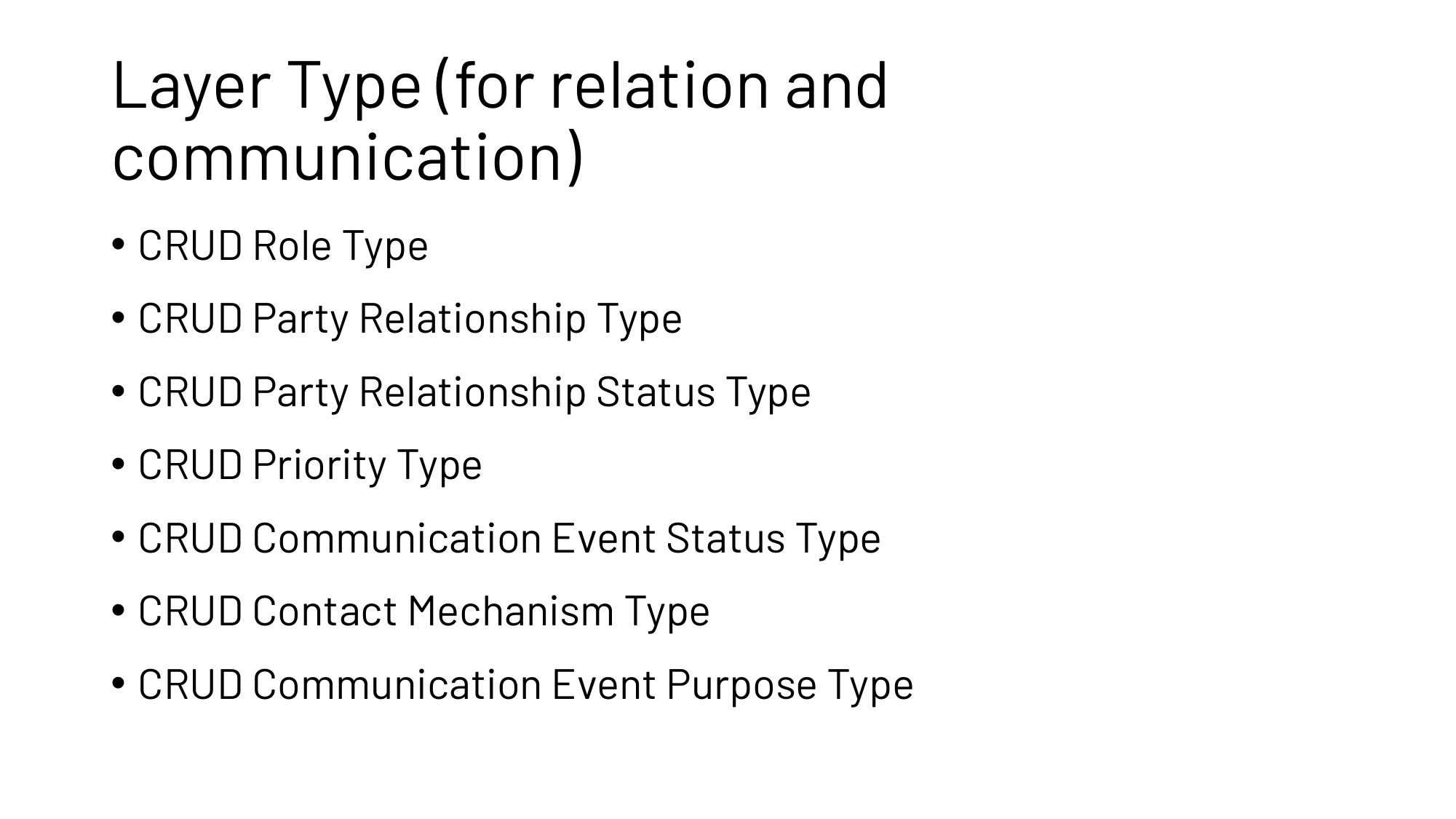

# Layer Type (for relation and communication)
CRUD Role Type
CRUD Party Relationship Type
CRUD Party Relationship Status Type
CRUD Priority Type
CRUD Communication Event Status Type
CRUD Contact Mechanism Type
CRUD Communication Event Purpose Type